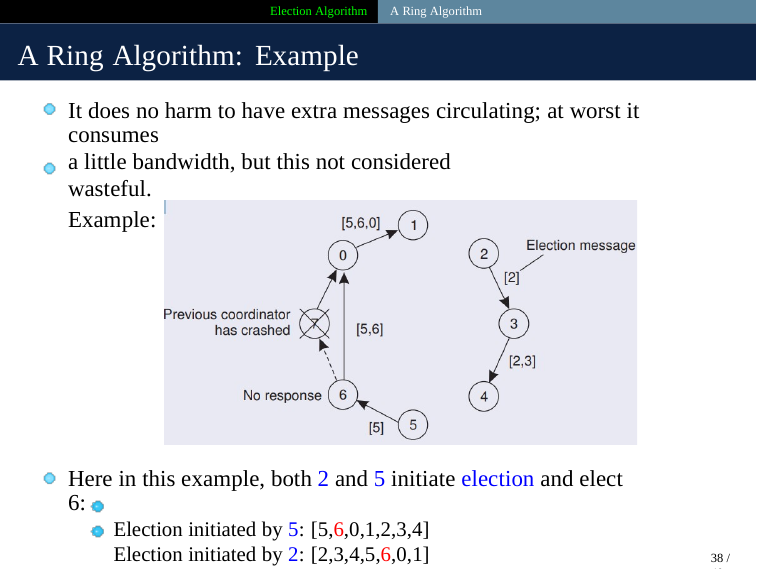

Election Algorithm       A Ring Algorithm

A Ring Algorithm: Example
It does no harm to have extra messages circulating; at worst it consumes
a little bandwidth, but this not considered wasteful.
Example:

Here in this example, both 2 and 5 initiate election and elect 6:
Election initiated by 5: [5,6,0,1,2,3,4] Election initiated by 2: [2,3,4,5,6,0,1]
38 / 40